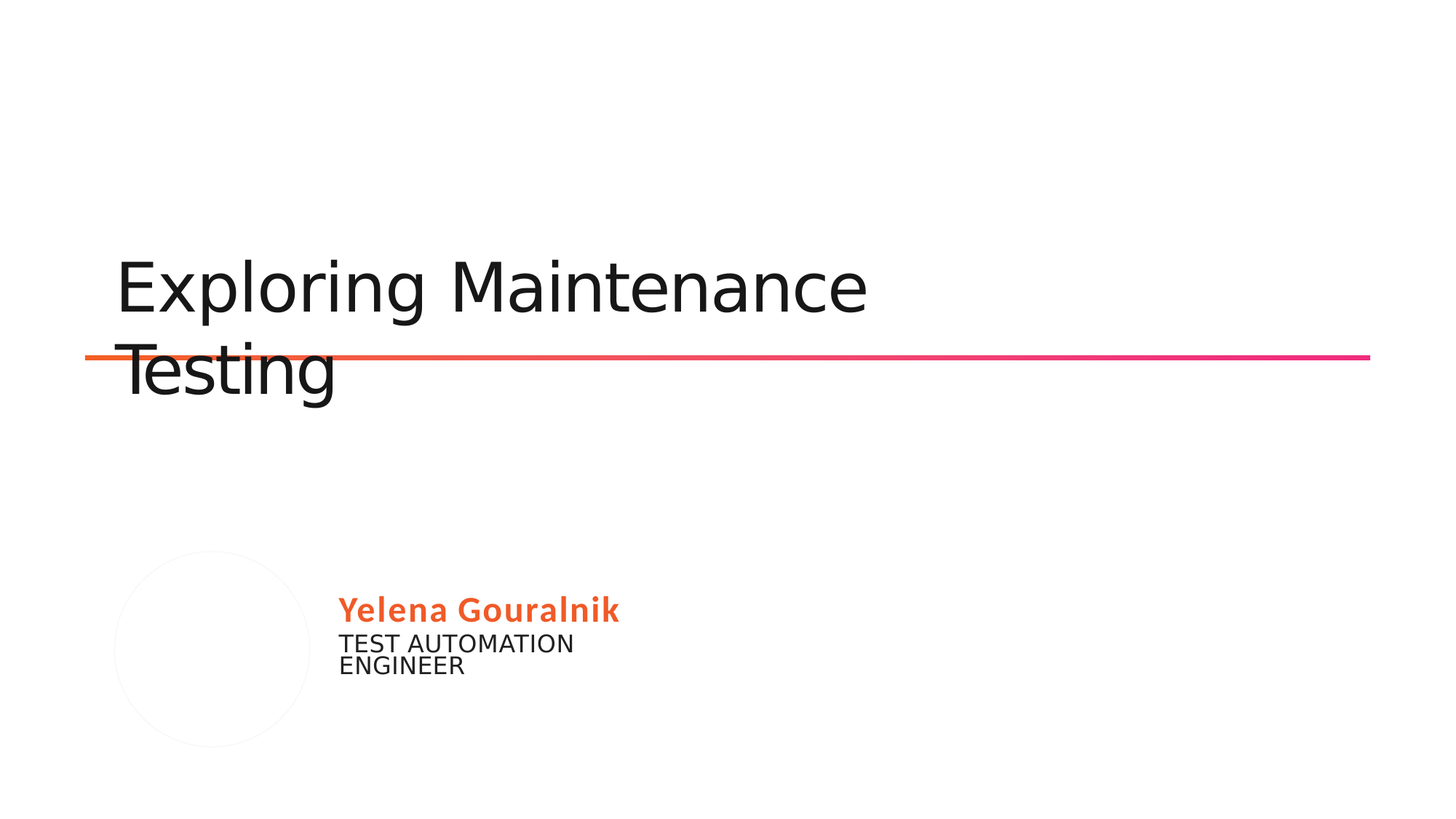

# Exploring Maintenance Testing

Yelena Gouralnik
TEST AUTOMATION  ENGINEER